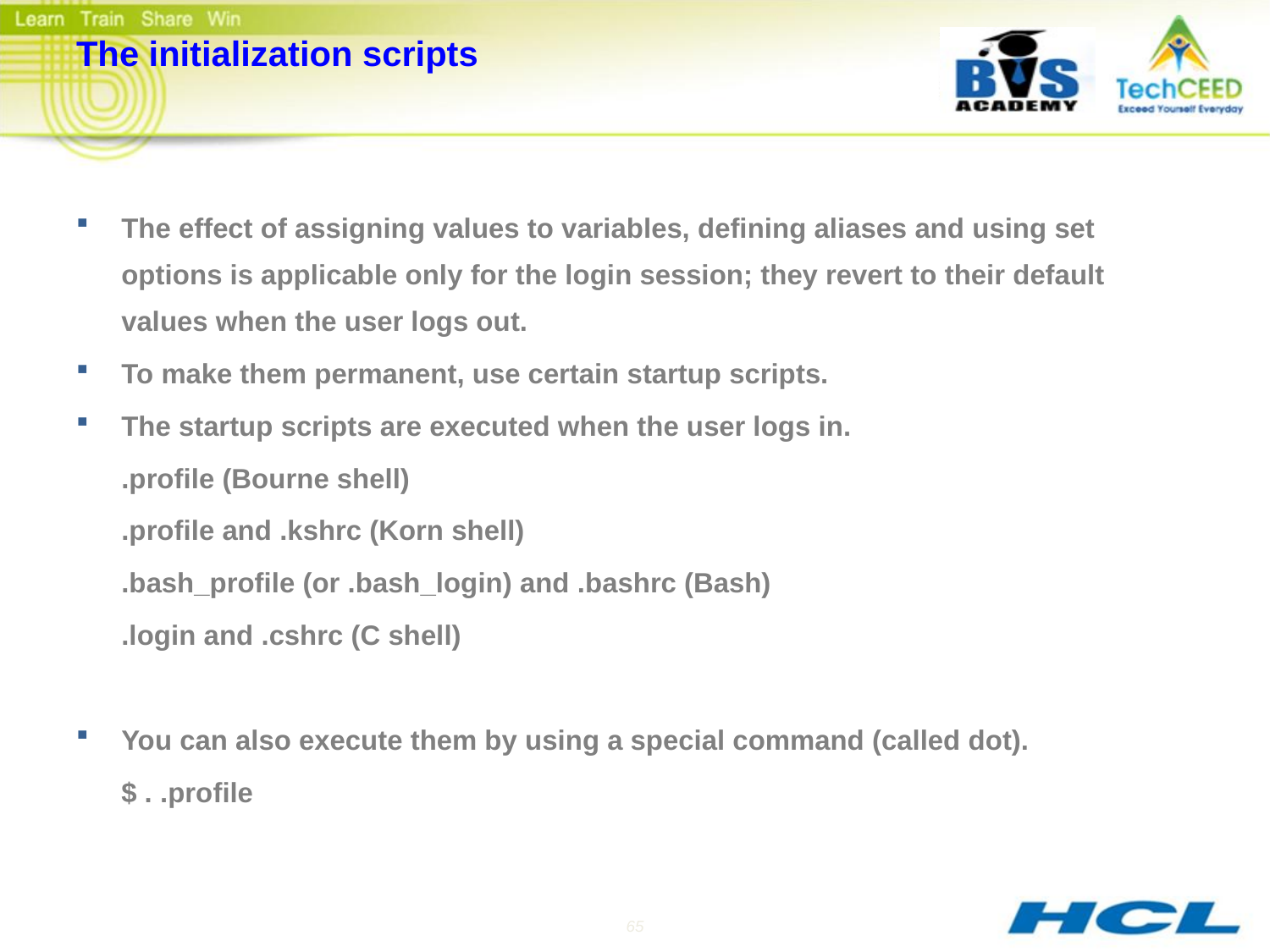

# The initialization scripts
The effect of assigning values to variables, defining aliases and using set options is applicable only for the login session; they revert to their default values when the user logs out.
To make them permanent, use certain startup scripts.
The startup scripts are executed when the user logs in.
	.profile (Bourne shell)
	.profile and .kshrc (Korn shell)
	.bash_profile (or .bash_login) and .bashrc (Bash)
	.login and .cshrc (C shell)

You can also execute them by using a special command (called dot).
		$ . .profile

65